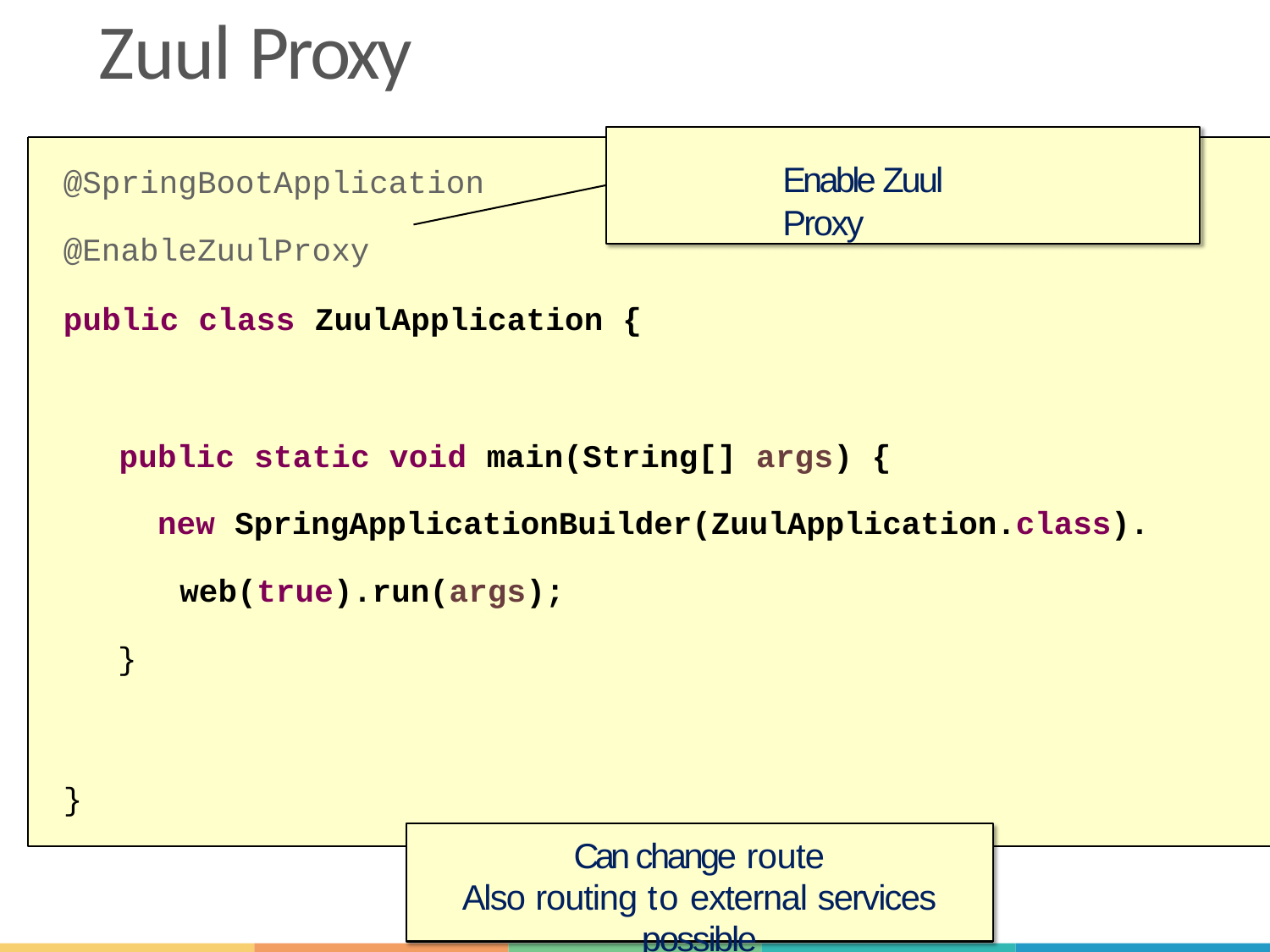

# Zuul Proxy

Enable Zuul Proxy
@SpringBootApplication
@EnableZuulProxy

public class ZuulApplication {
public static void main(String[] args) {
new SpringApplicationBuilder(ZuulApplication.class).  web(true).run(args);
}
}

Can change route
Also routing to external services possible